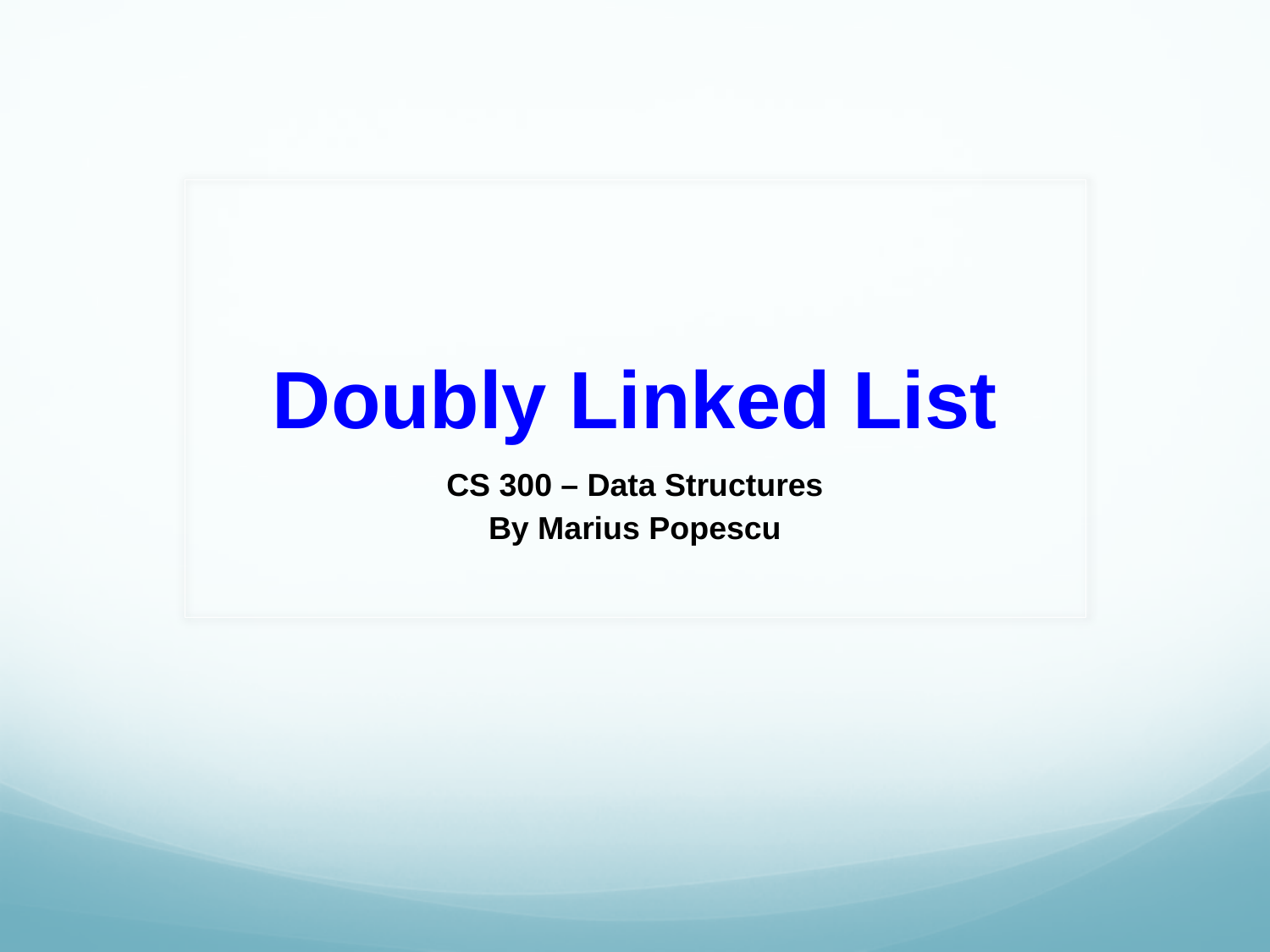

# Doubly Linked List
CS 300 – Data Structures
By Marius Popescu